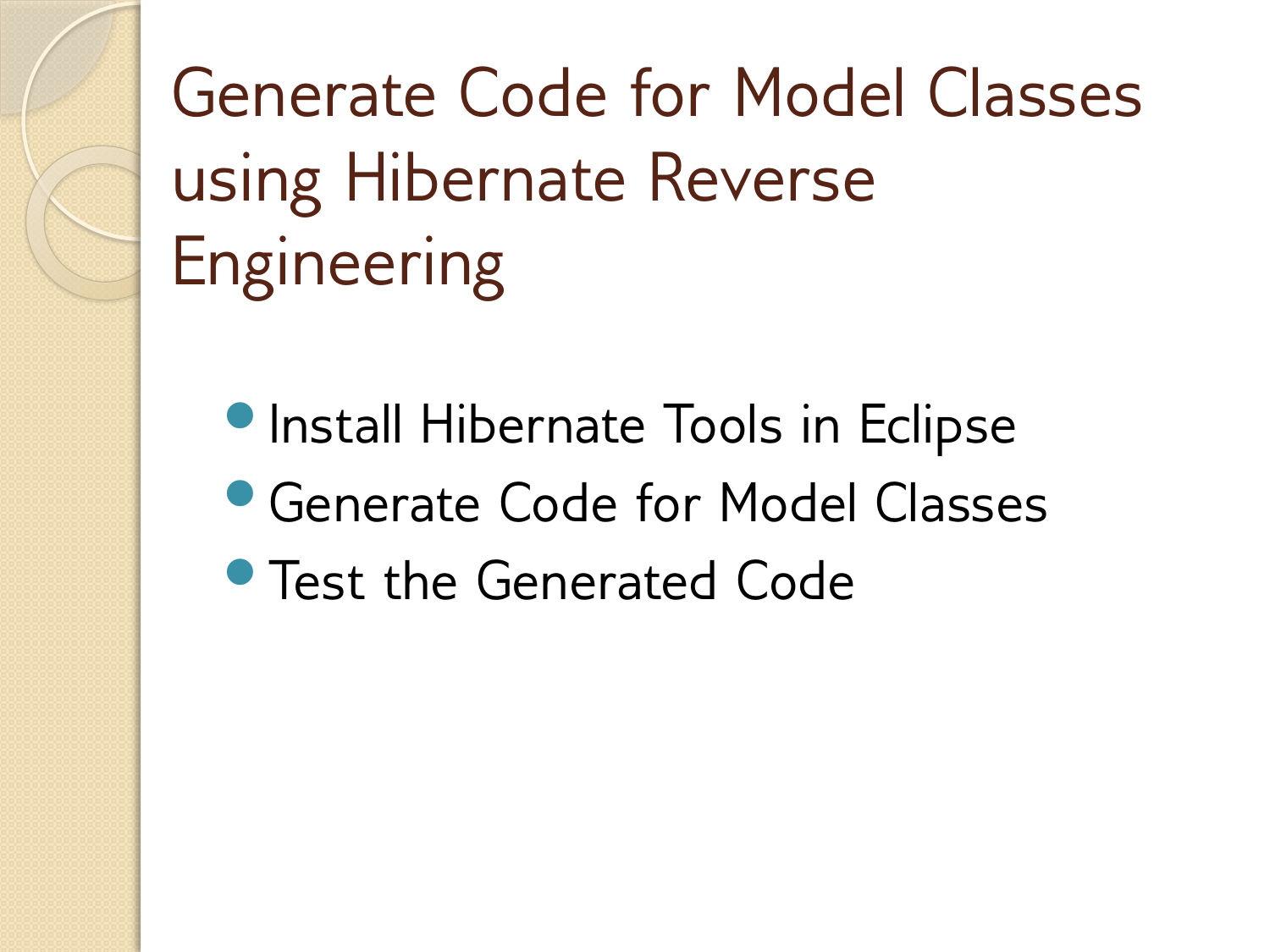

# Generate Code for Model Classes using Hibernate Reverse Engineering
Install Hibernate Tools in Eclipse
Generate Code for Model Classes
Test the Generated Code